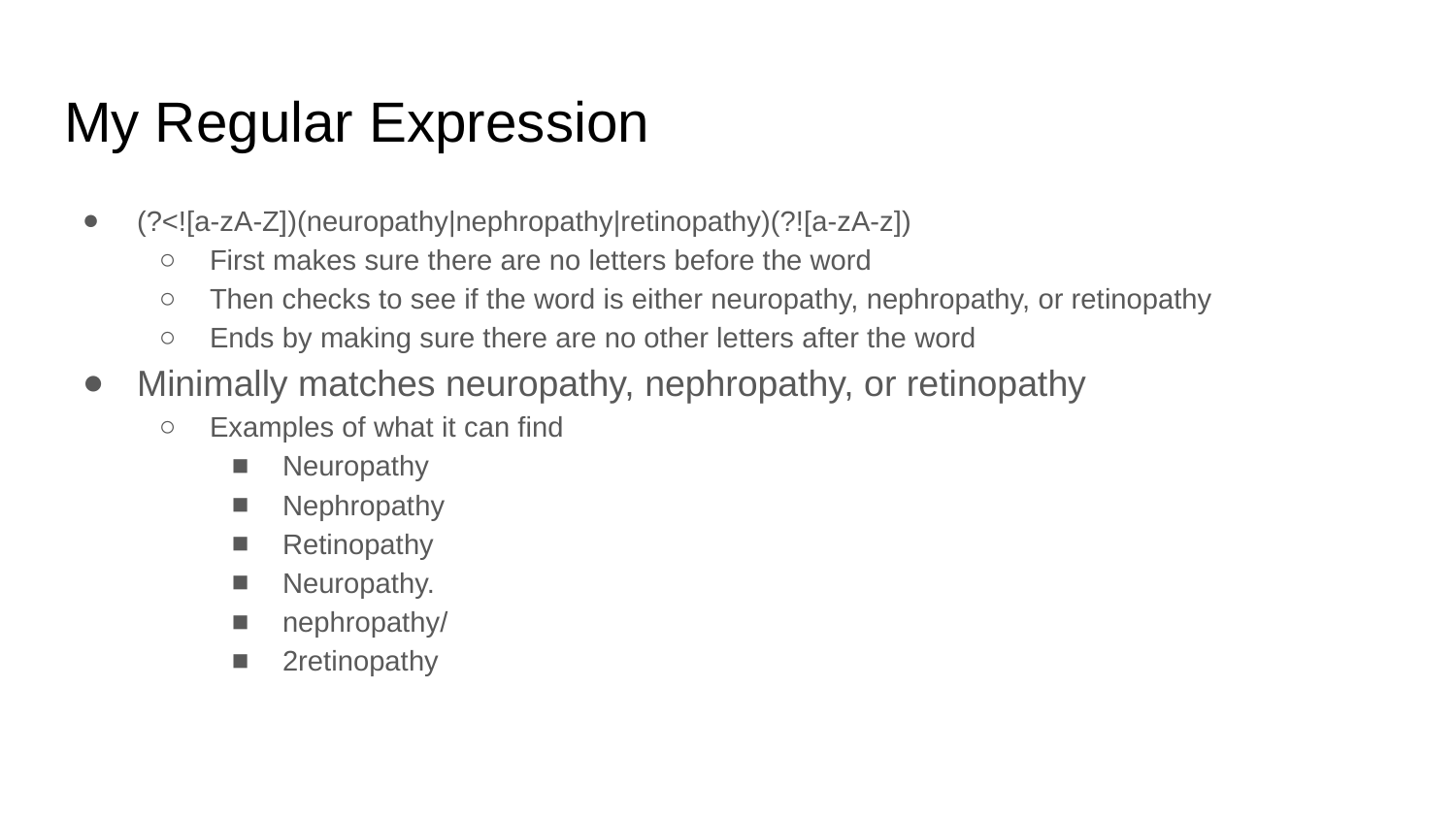

# My Regular Expression
(?<![a-zA-Z])(neuropathy|nephropathy|retinopathy)(?![a-zA-z])
First makes sure there are no letters before the word
Then checks to see if the word is either neuropathy, nephropathy, or retinopathy
Ends by making sure there are no other letters after the word
Minimally matches neuropathy, nephropathy, or retinopathy
Examples of what it can find
Neuropathy
Nephropathy
Retinopathy
Neuropathy.
nephropathy/
2retinopathy